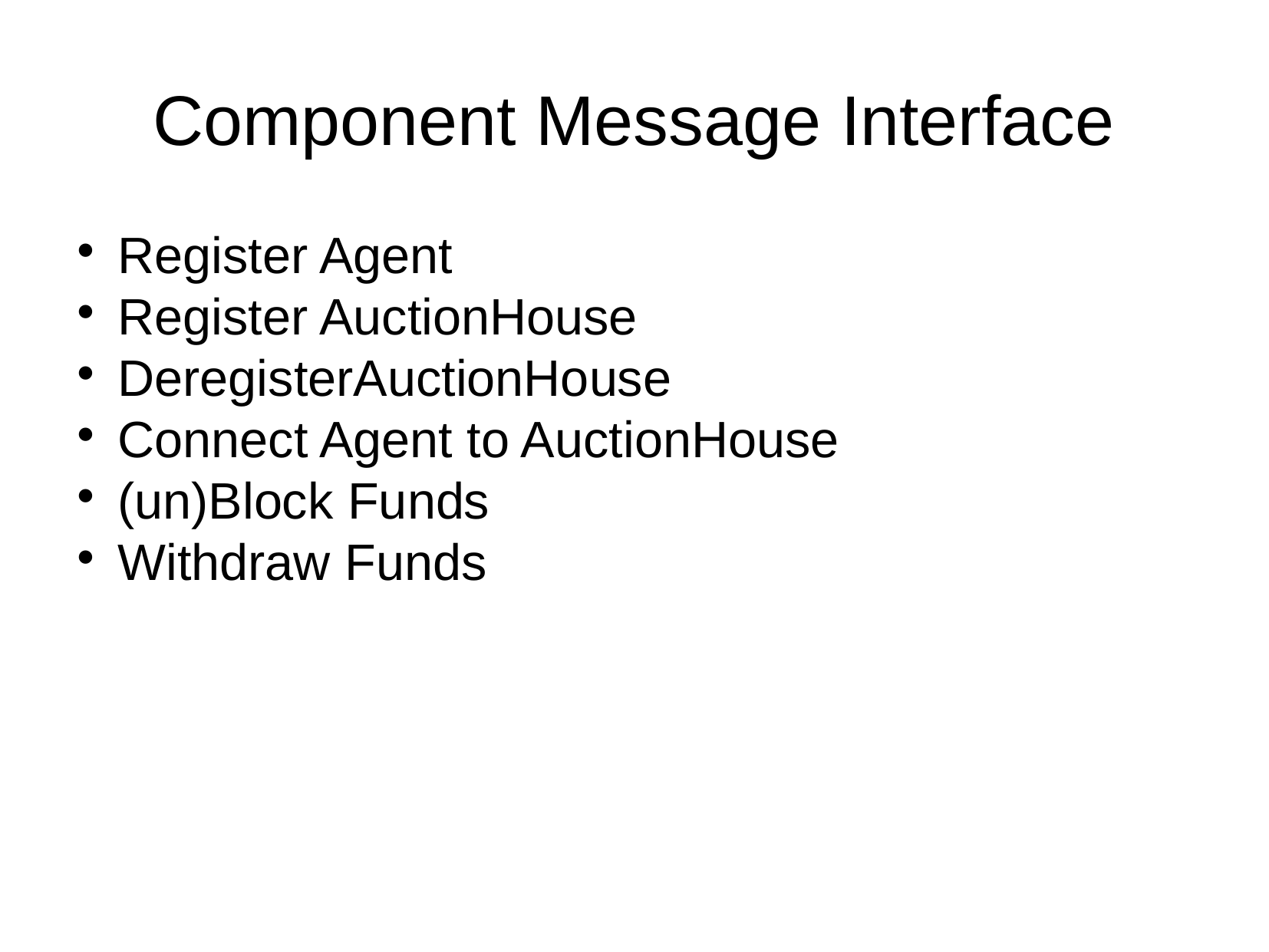

Component Message Interface
Register Agent
Register AuctionHouse
DeregisterAuctionHouse
Connect Agent to AuctionHouse
(un)Block Funds
Withdraw Funds